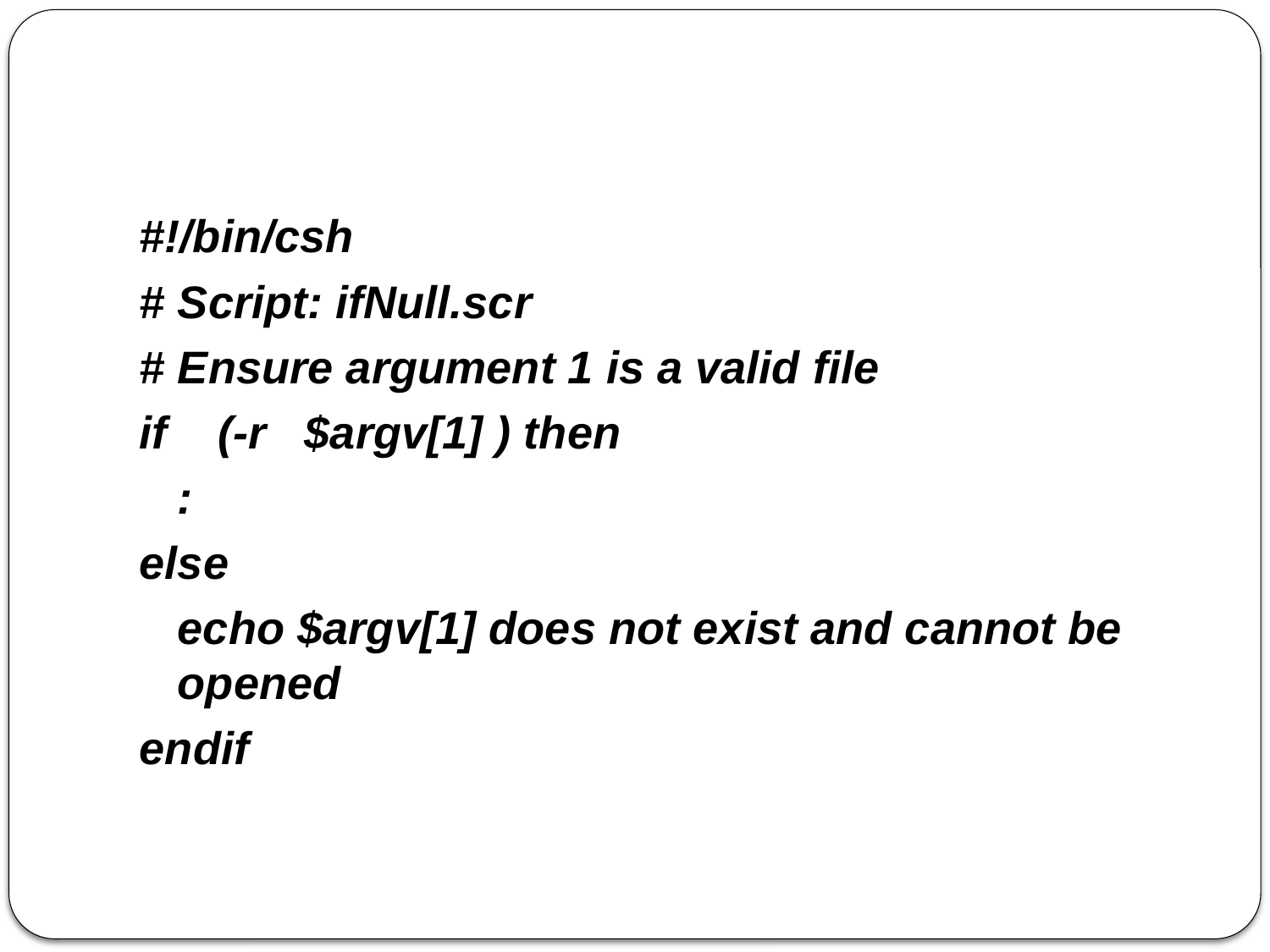

#
#!/bin/csh
# Script: ifNull.scr
# Ensure argument 1 is a valid file
if    (-r   $argv[1] ) then
	:
else
	echo $argv[1] does not exist and cannot be opened
endif